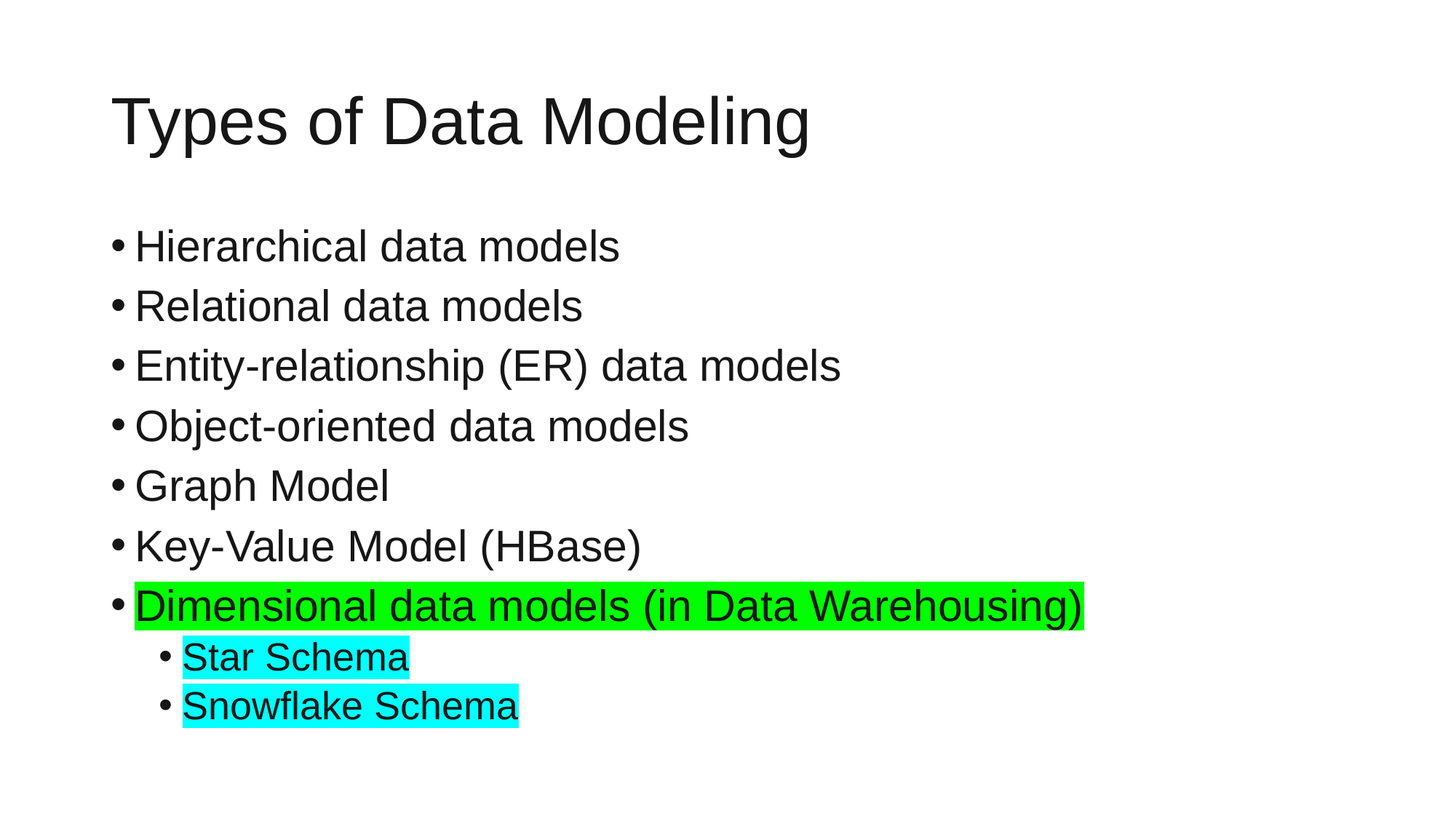

# Types of Data Modeling
Hierarchical data models
Relational data models
Entity-relationship (ER) data models
Object-oriented data models
Graph Model
Key-Value Model (HBase)
Dimensional data models (in Data Warehousing)
Star Schema
Snowflake Schema